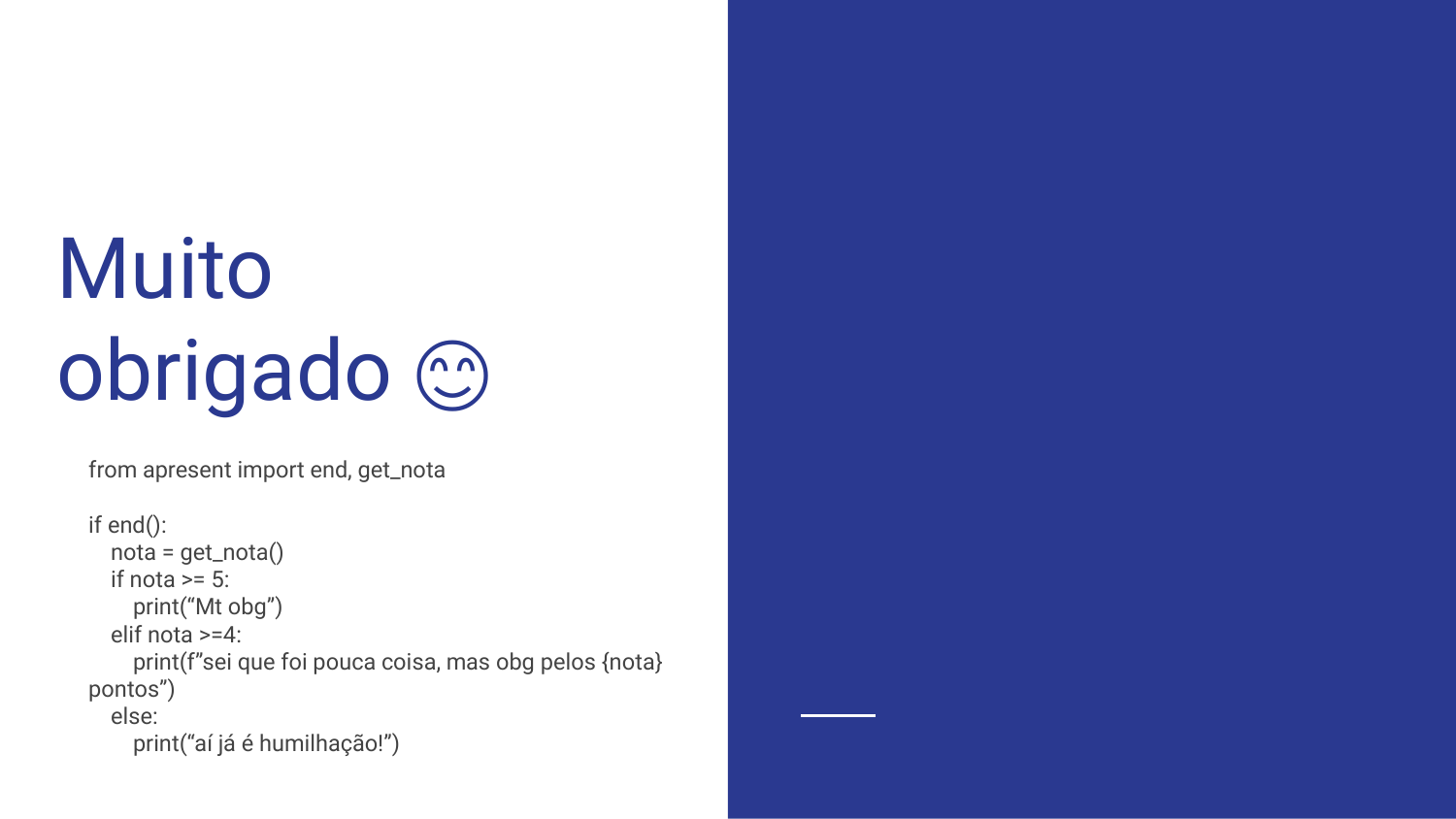

# Muito obrigado 😊
from apresent import end, get_nota

if end():
    nota = get_nota()
    if nota >= 5:
        print(“Mt obg”)
    elif nota >=4:
        print(f”sei que foi pouca coisa, mas obg pelos {nota} pontos”)
    else:
        print(“aí já é humilhação!”)